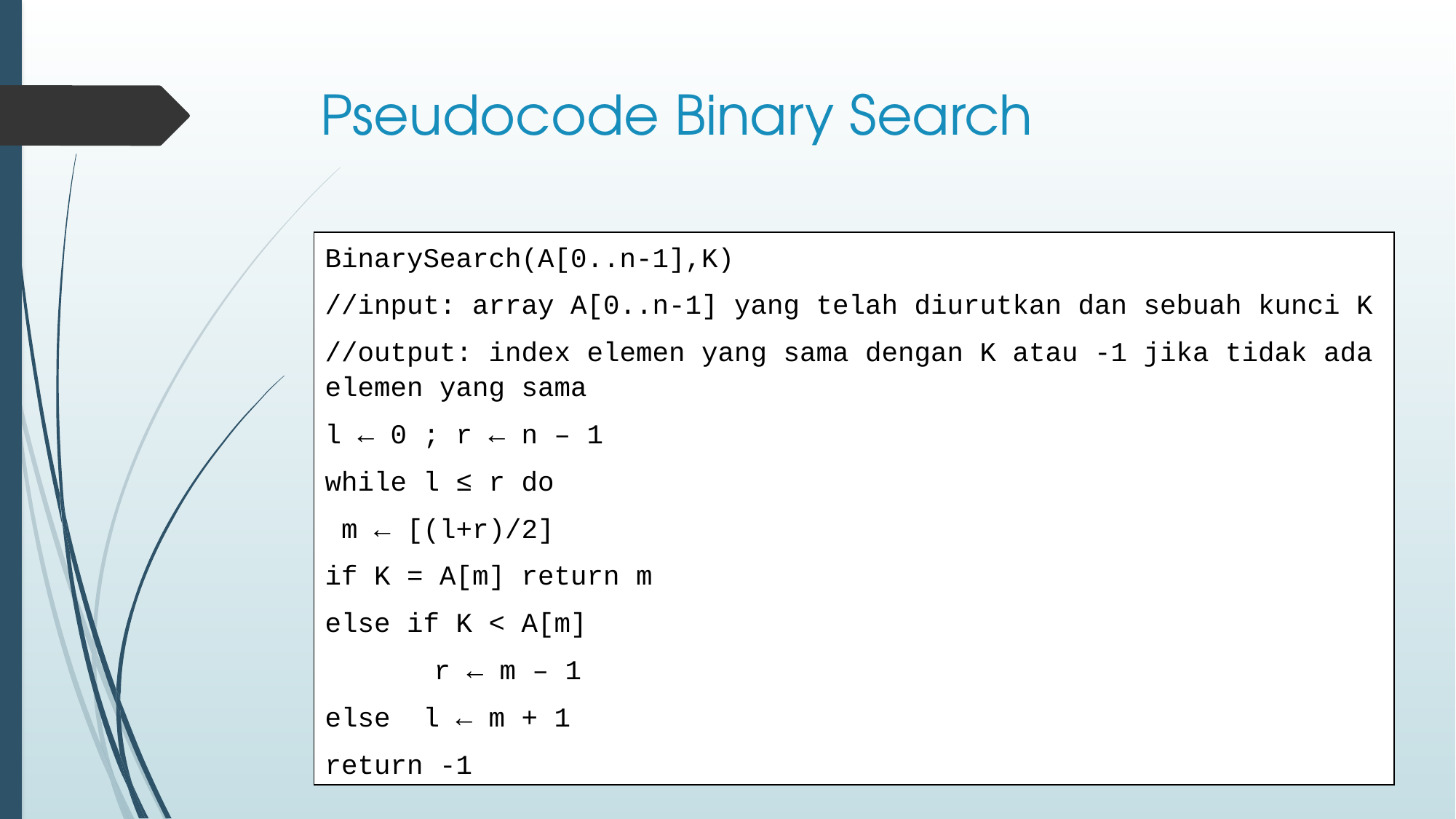

# Pseudocode Binary Search
BinarySearch(A[0..n-1],K)
//input: array A[0..n-1] yang telah diurutkan dan sebuah kunci K
//output: index elemen yang sama dengan K atau -1 jika tidak ada elemen yang sama
l ← 0 ; r ← n – 1
while l ≤ r do
 m ← [(l+r)/2]
if K = A[m] return m
else if K < A[m]
	r ← m – 1
else  l ← m + 1
return -1